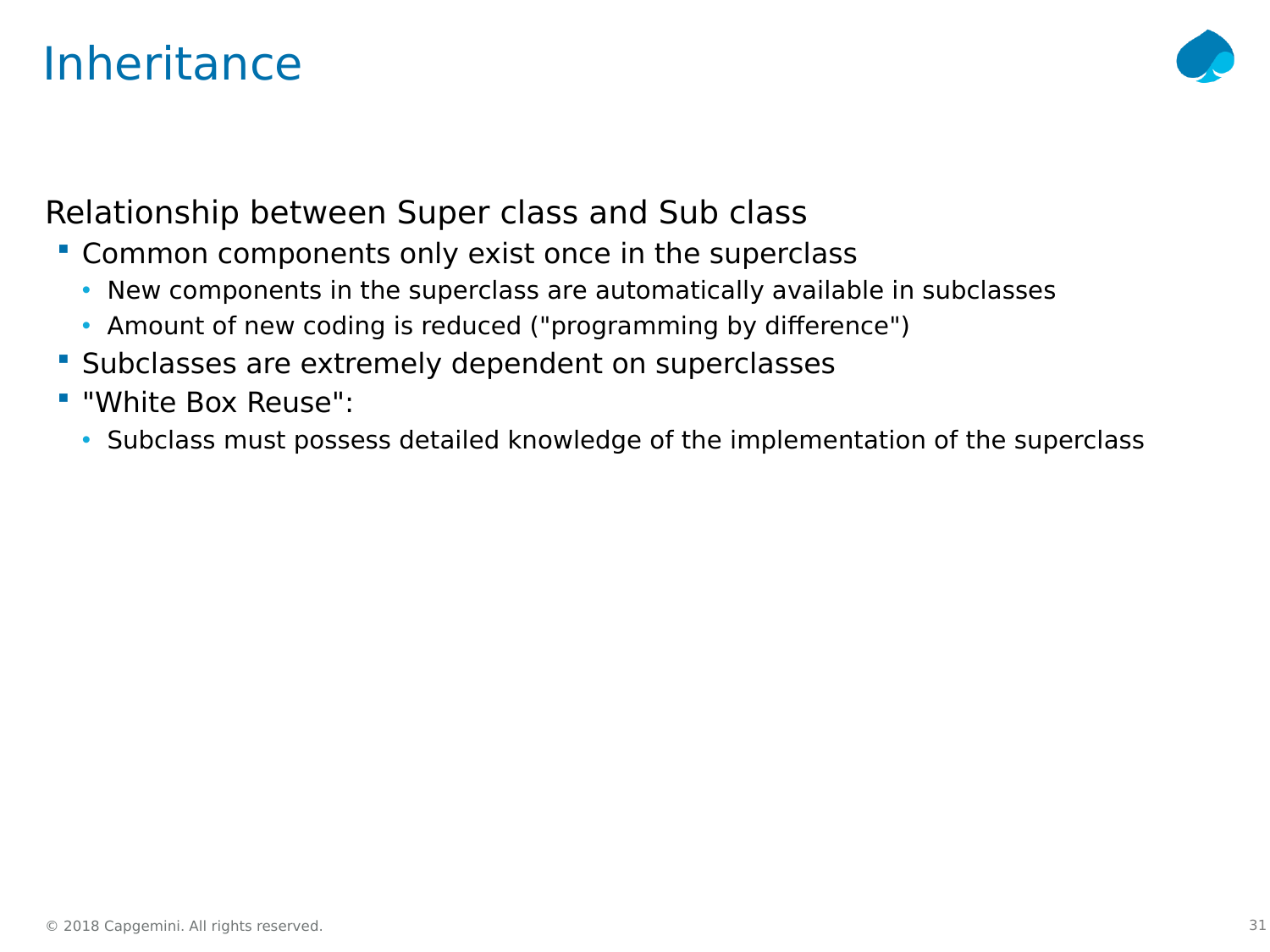

# Inheritance
Relationship between Super class and Sub class
Common components only exist once in the superclass
New components in the superclass are automatically available in subclasses
Amount of new coding is reduced ("programming by difference")
Subclasses are extremely dependent on superclasses
"White Box Reuse":
Subclass must possess detailed knowledge of the implementation of the superclass